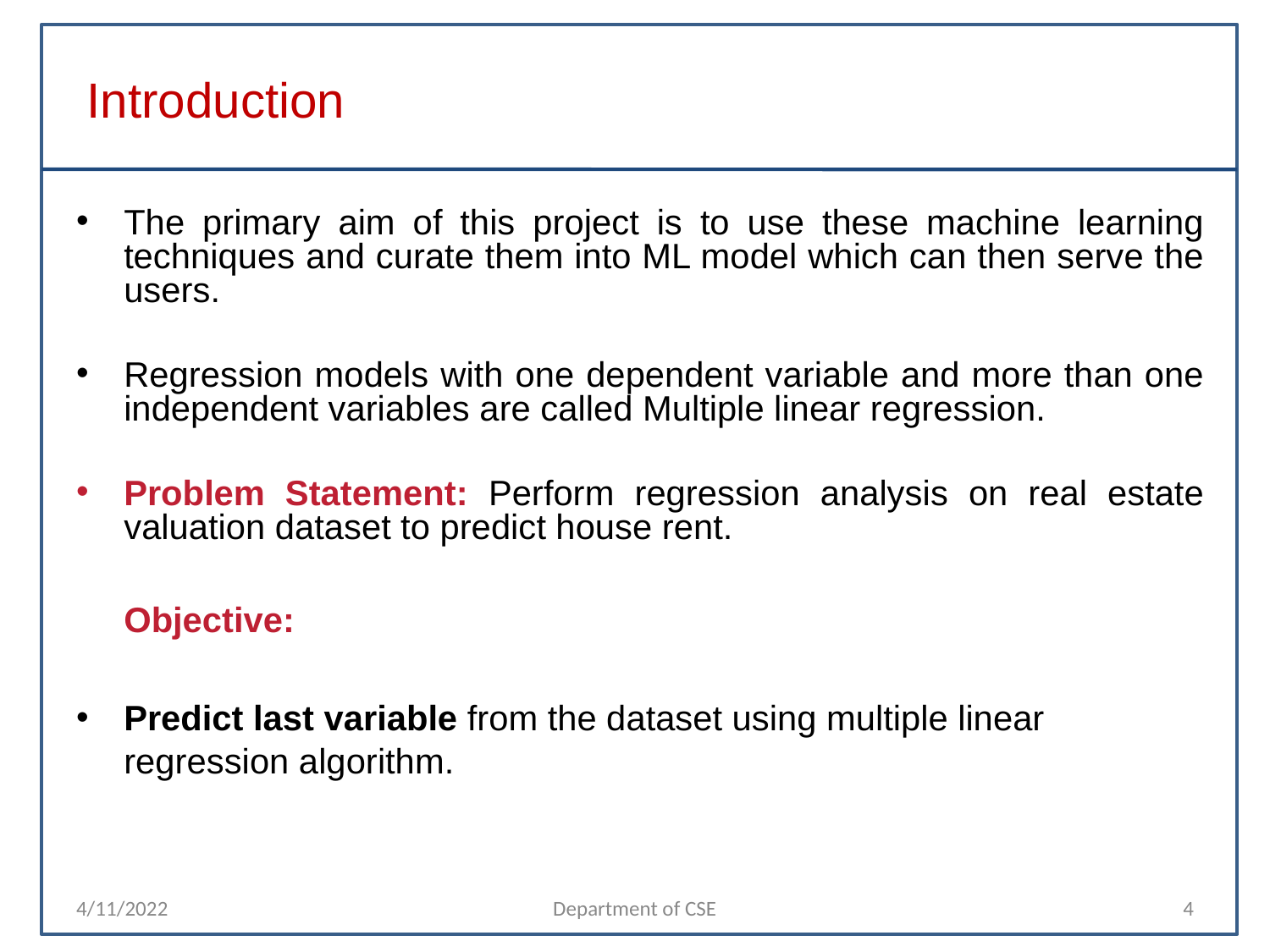

Introduction
The primary aim of this project is to use these machine learning techniques and curate them into ML model which can then serve the users.

Regression models with one dependent variable and more than one independent variables are called Multiple linear regression.

Problem Statement: Perform regression analysis on real estate valuation dataset to predict house rent.

Objective:

Predict last variable from the dataset using multiple linear regression algorithm.

4/11/2022
Department of CSE
4